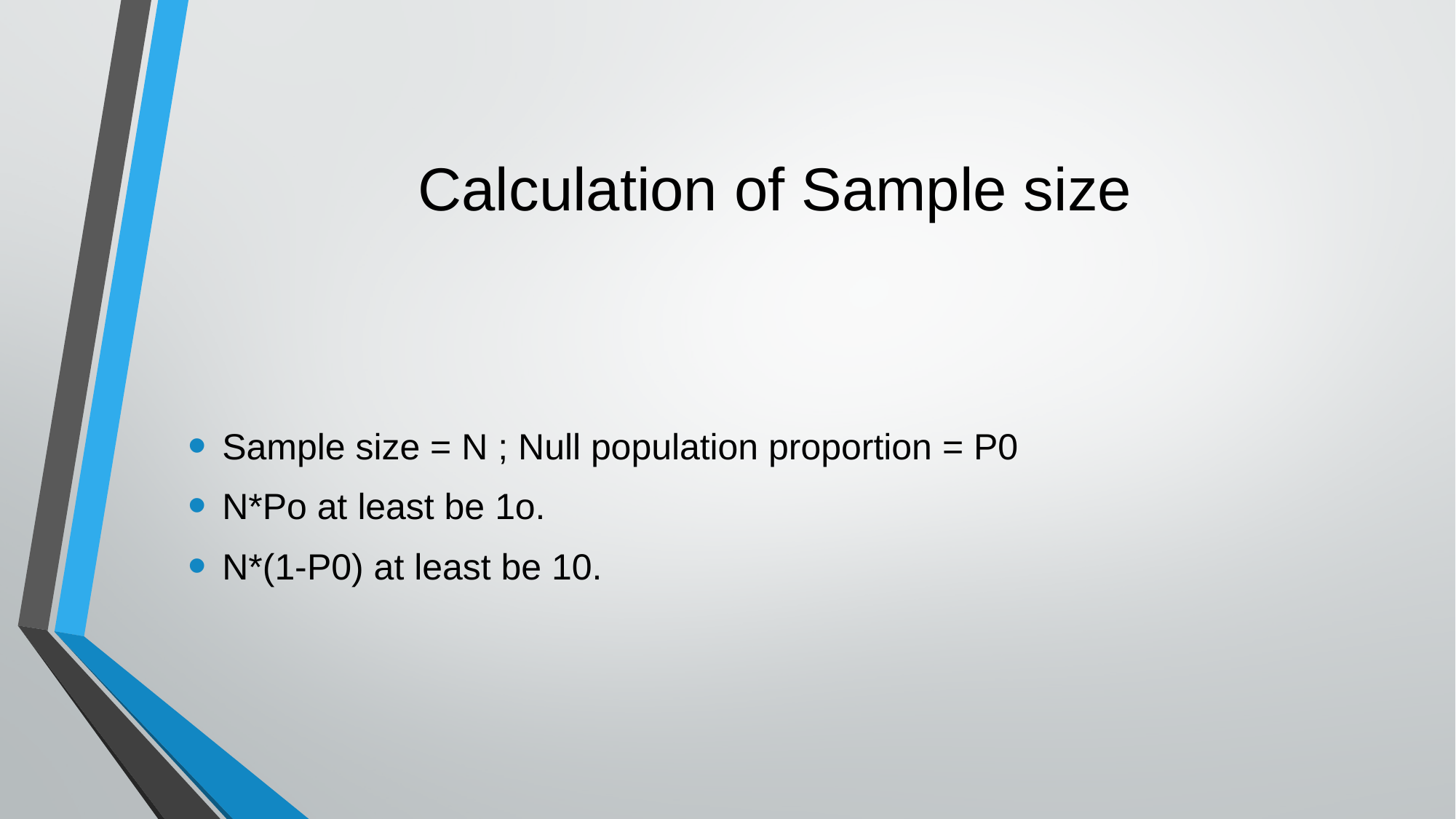

# Calculation of Sample size
Sample size = N ; Null population proportion = P0
N*Po at least be 1o.
N*(1-P0) at least be 10.